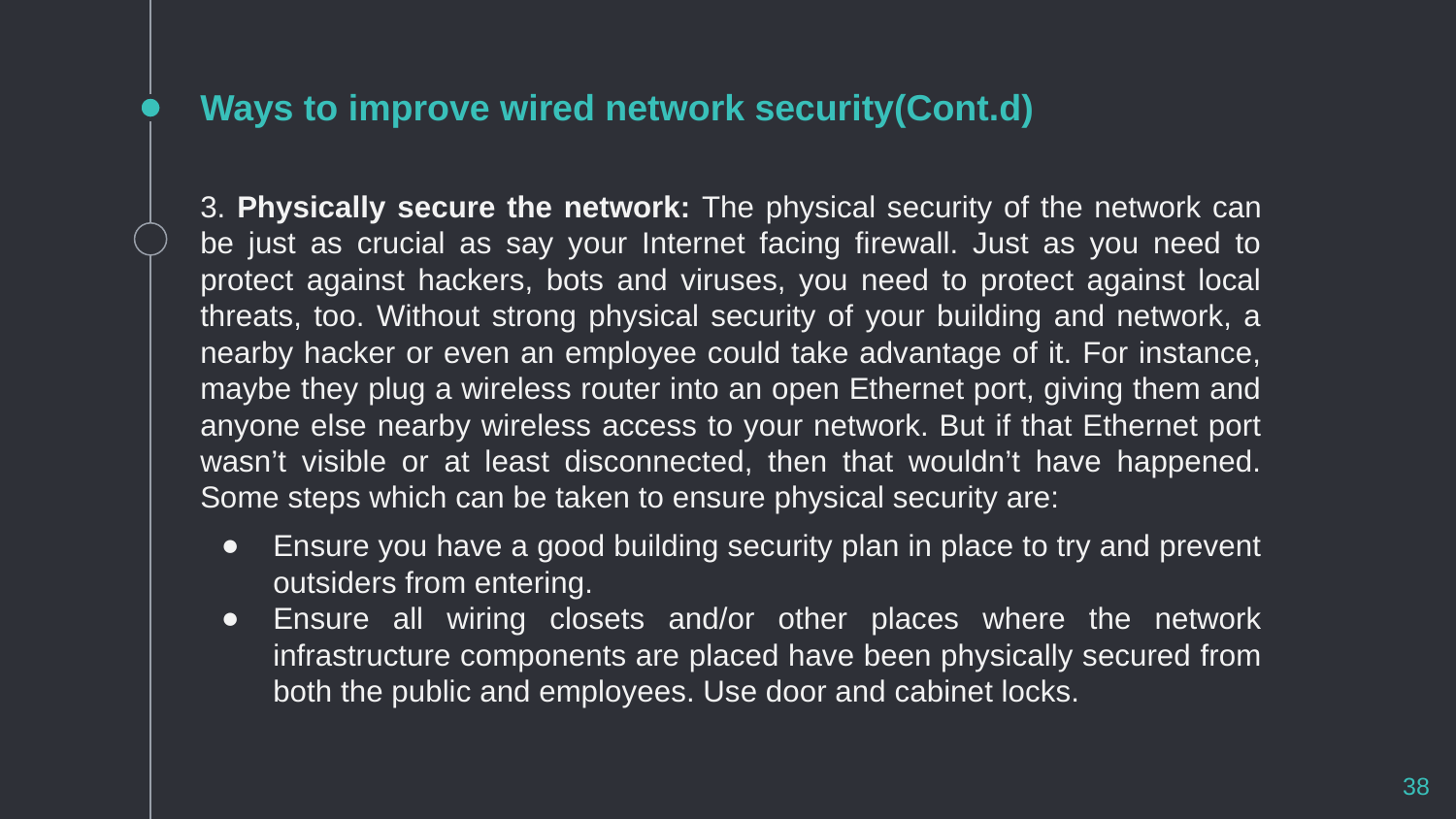

# Ways to improve wired network security(Cont.d)
3. Physically secure the network: The physical security of the network can be just as crucial as say your Internet facing firewall. Just as you need to protect against hackers, bots and viruses, you need to protect against local threats, too. Without strong physical security of your building and network, a nearby hacker or even an employee could take advantage of it. For instance, maybe they plug a wireless router into an open Ethernet port, giving them and anyone else nearby wireless access to your network. But if that Ethernet port wasn’t visible or at least disconnected, then that wouldn’t have happened. Some steps which can be taken to ensure physical security are:
Ensure you have a good building security plan in place to try and prevent outsiders from entering.
Ensure all wiring closets and/or other places where the network infrastructure components are placed have been physically secured from both the public and employees. Use door and cabinet locks.
38